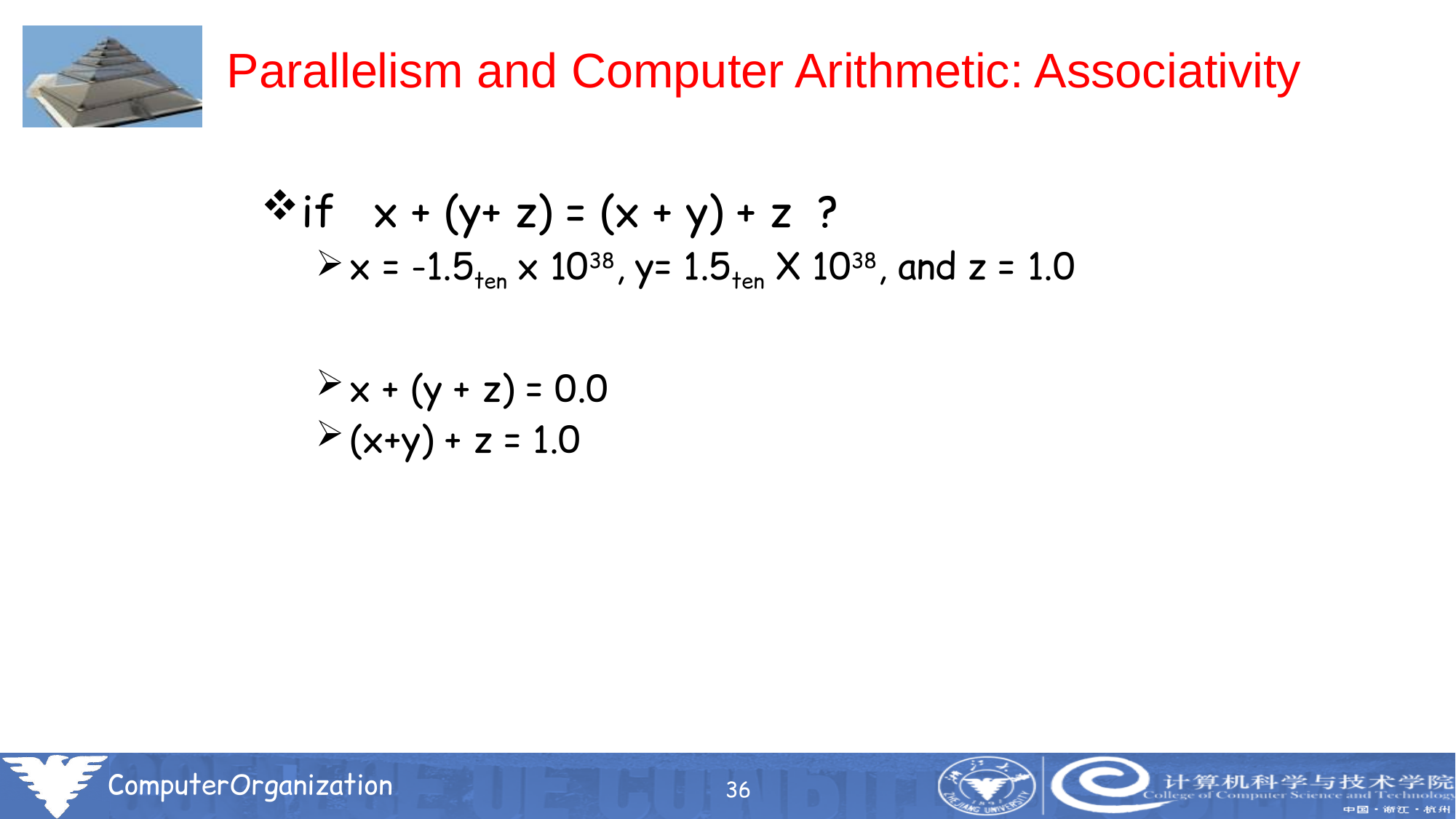

# Parallelism and Computer Arithmetic: Associativity
if   x + (y+ z) = (x + y) + z  ?
x = -1.5ten x 1038, y= 1.5ten X 1038, and z = 1.0

x + (y + z) = 0.0
(x+y) + z = 1.0